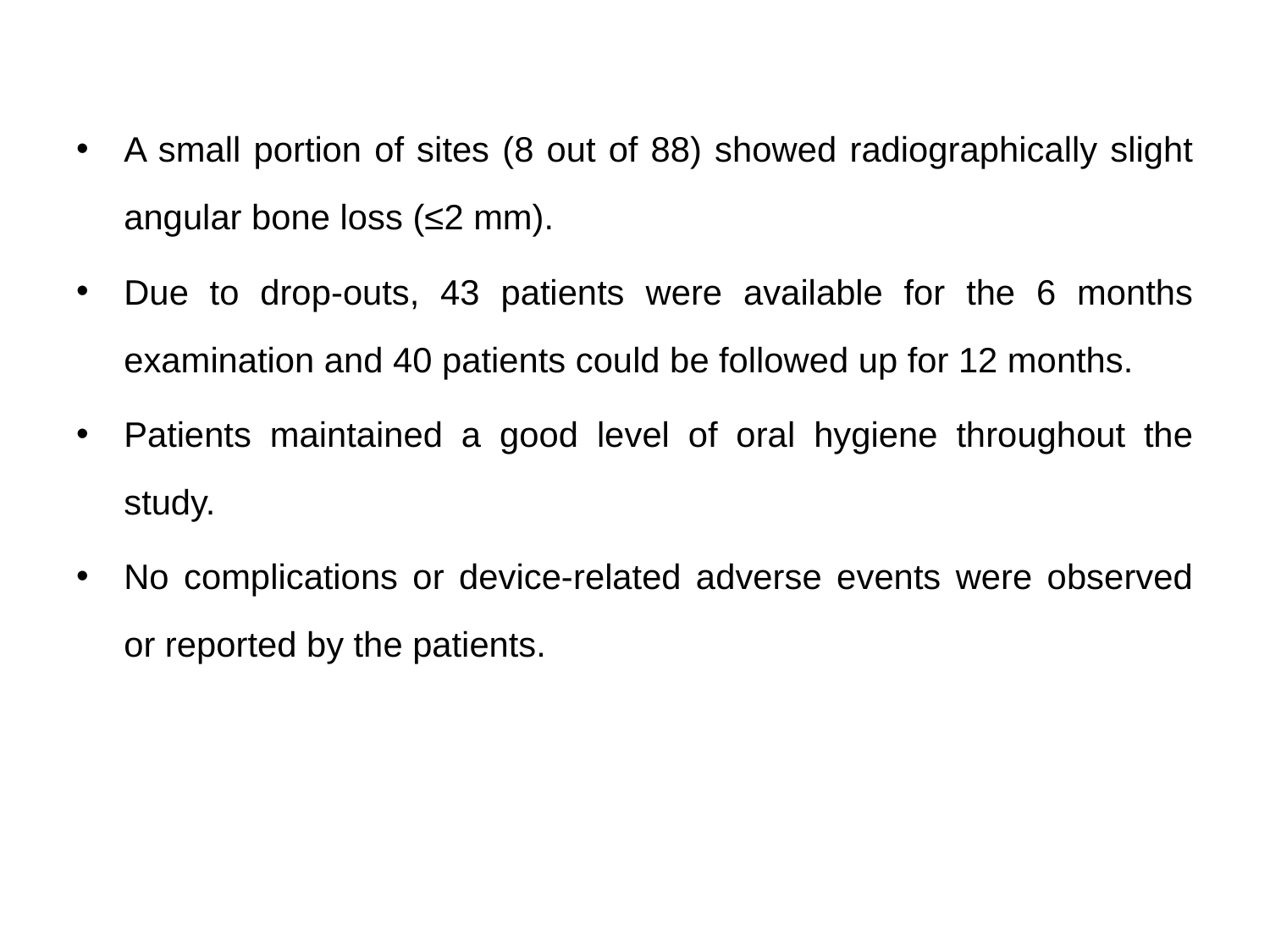

A small portion of sites (8 out of 88) showed radiographically slight angular bone loss (≤2 mm).
Due to drop-outs, 43 patients were available for the 6 months examination and 40 patients could be followed up for 12 months.
Patients maintained a good level of oral hygiene throughout the study.
No complications or device-related adverse events were observed or reported by the patients.